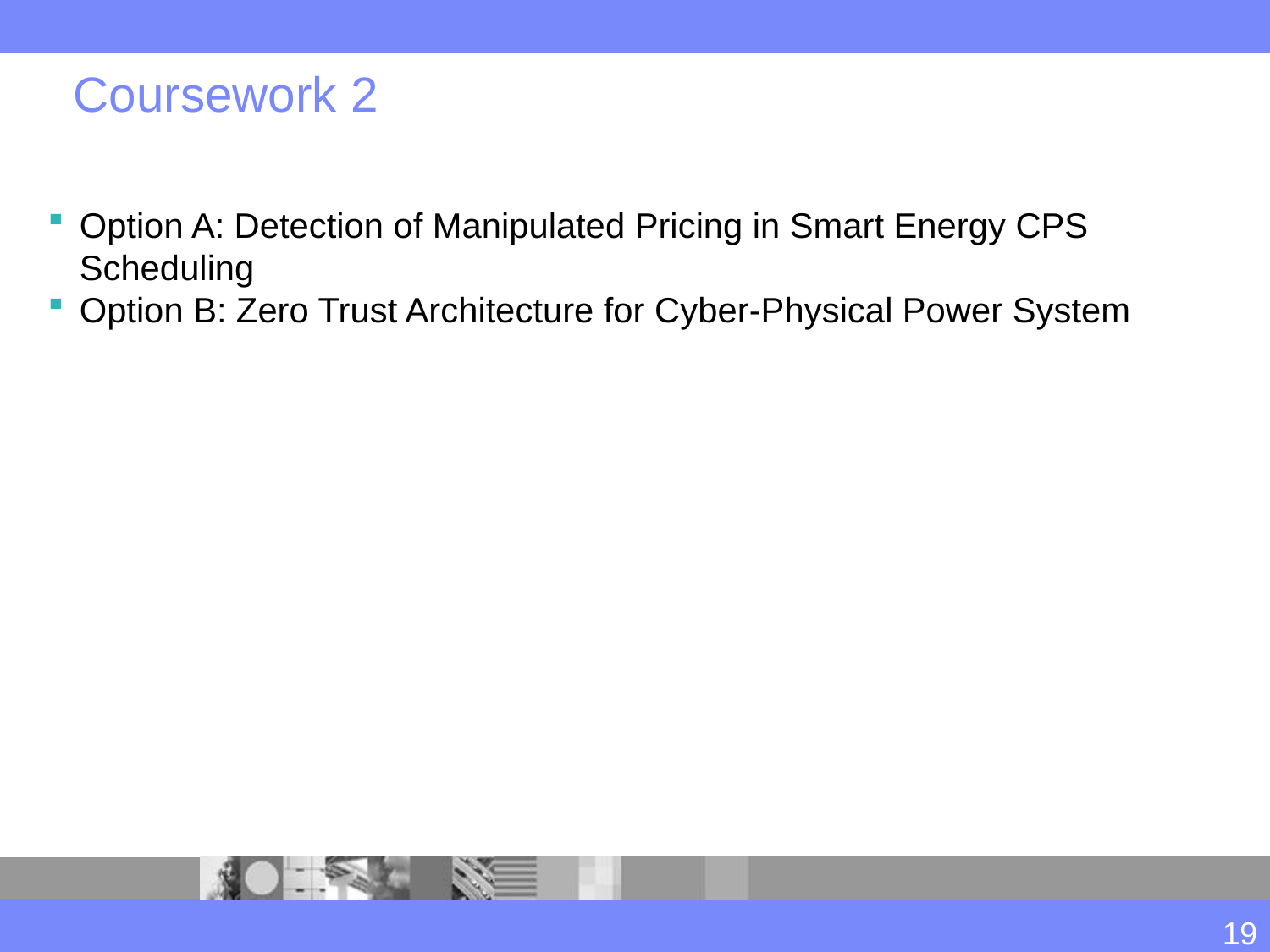

# Coursework 2
Option A: Detection of Manipulated Pricing in Smart Energy CPS Scheduling
Option B: Zero Trust Architecture for Cyber-Physical Power System

19